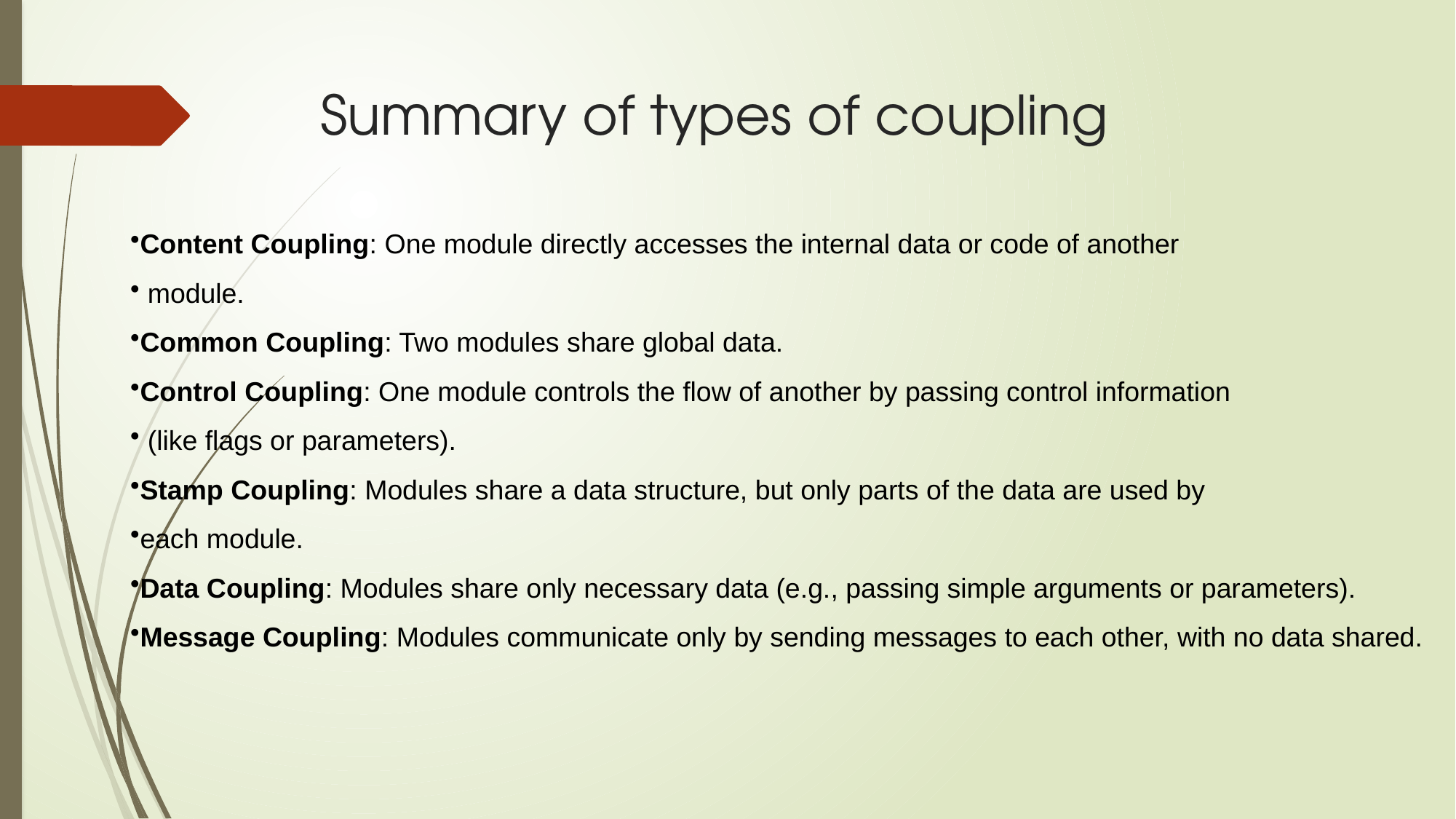

# Summary of types of coupling
Content Coupling: One module directly accesses the internal data or code of another
 module.
Common Coupling: Two modules share global data.
Control Coupling: One module controls the flow of another by passing control information
 (like flags or parameters).
Stamp Coupling: Modules share a data structure, but only parts of the data are used by
each module.
Data Coupling: Modules share only necessary data (e.g., passing simple arguments or parameters).
Message Coupling: Modules communicate only by sending messages to each other, with no data shared.